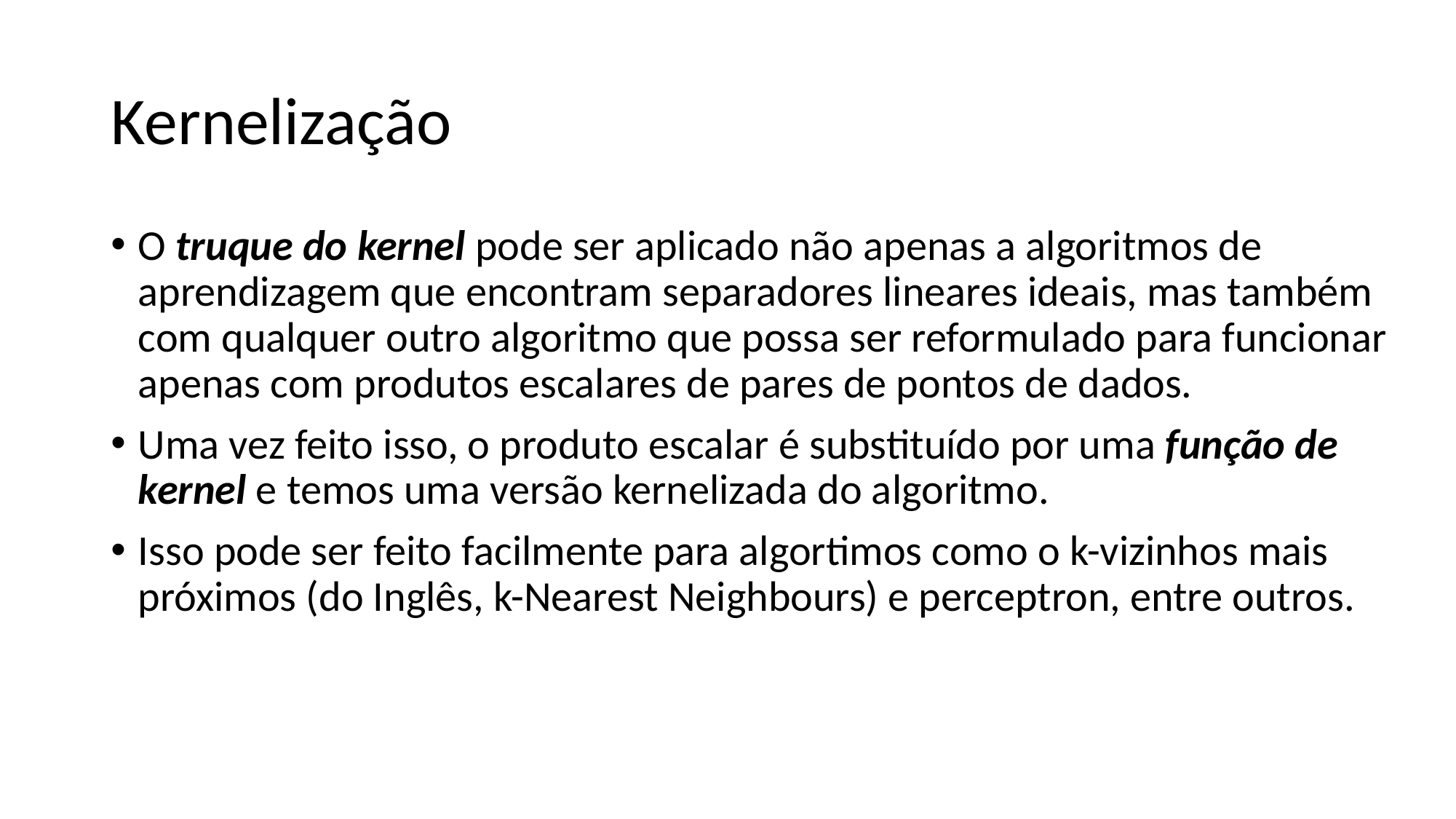

# Kernelização
O truque do kernel pode ser aplicado não apenas a algoritmos de aprendizagem que encontram separadores lineares ideais, mas também com qualquer outro algoritmo que possa ser reformulado para funcionar apenas com produtos escalares de pares de pontos de dados.
Uma vez feito isso, o produto escalar é substituído por uma função de kernel e temos uma versão kernelizada do algoritmo.
Isso pode ser feito facilmente para algortimos como o k-vizinhos mais próximos (do Inglês, k-Nearest Neighbours) e perceptron, entre outros.